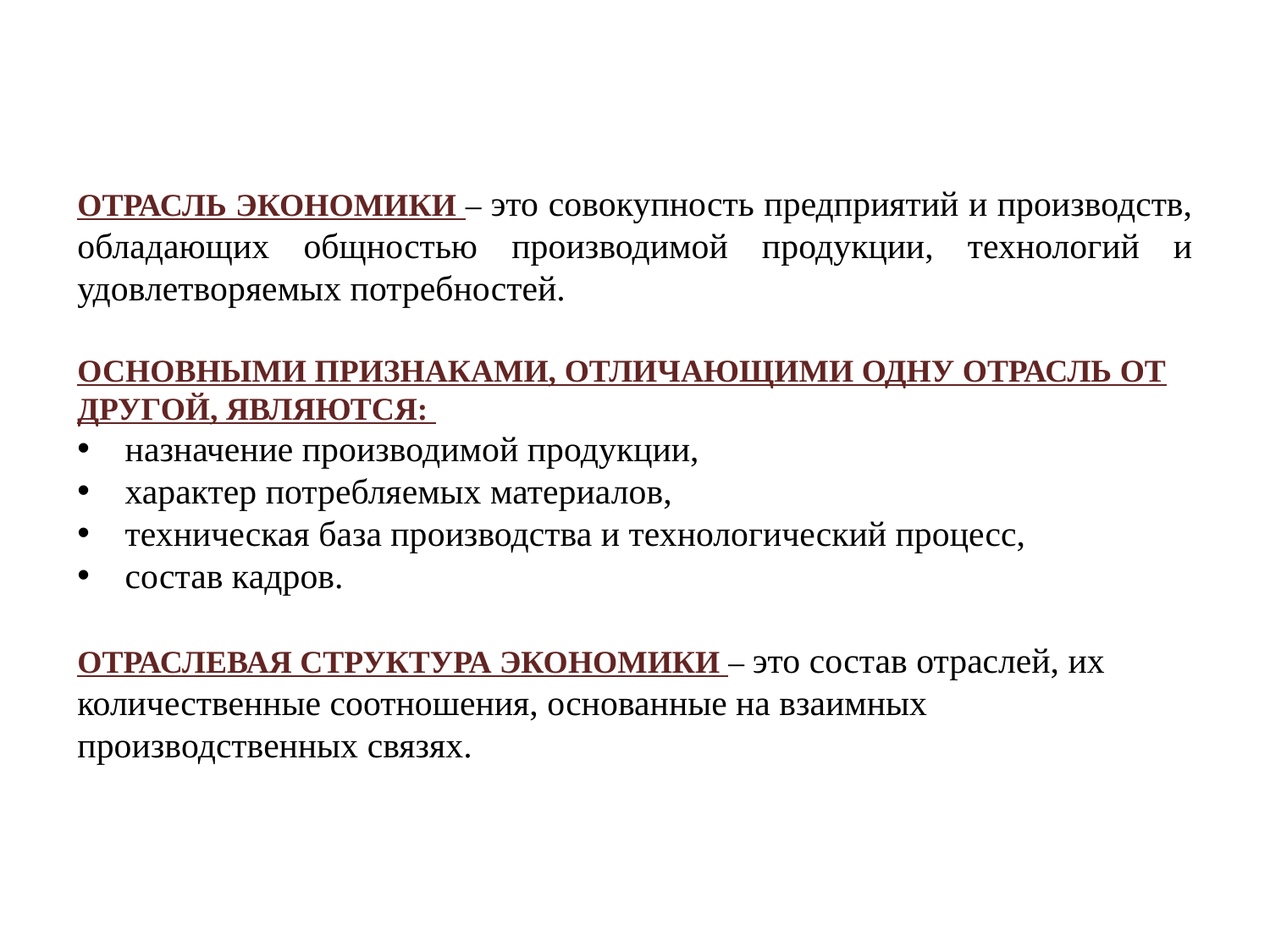

Отрасль экономики – это совокупность предприятий и производств, обладающих общностью производимой продукции, технологий и удовлетворяемых потребностей.

Основными признаками, отличающими одну отрасль от другой, являются:
назначение производимой продукции,
характер потребляемых материалов,
техническая база производства и технологический процесс,
состав кадров.

Отраслевая структура экономики – это состав отраслей, их количественные соотношения, основанные на взаимных производственных связях.